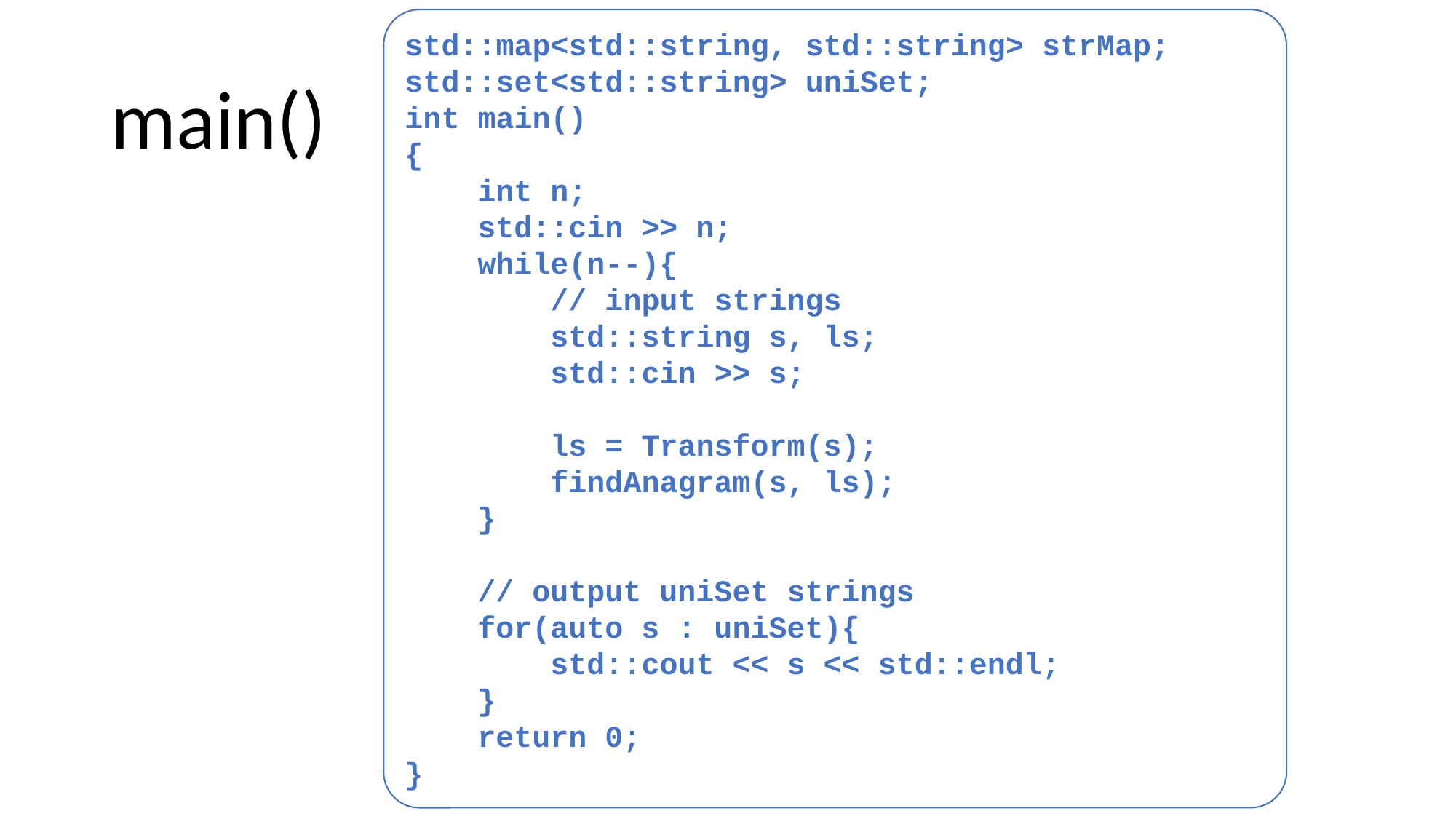

std::map<std::string, std::string> strMap;
std::set<std::string> uniSet;
int main()
{
    int n;
    std::cin >> n;
    while(n--){
        // input strings
        std::string s, ls;
        std::cin >> s;

        ls = Transform(s);
        findAnagram(s, ls);
    }

    // output uniSet strings
    for(auto s : uniSet){
        std::cout << s << std::endl;
    }
    return 0;
}
# main()